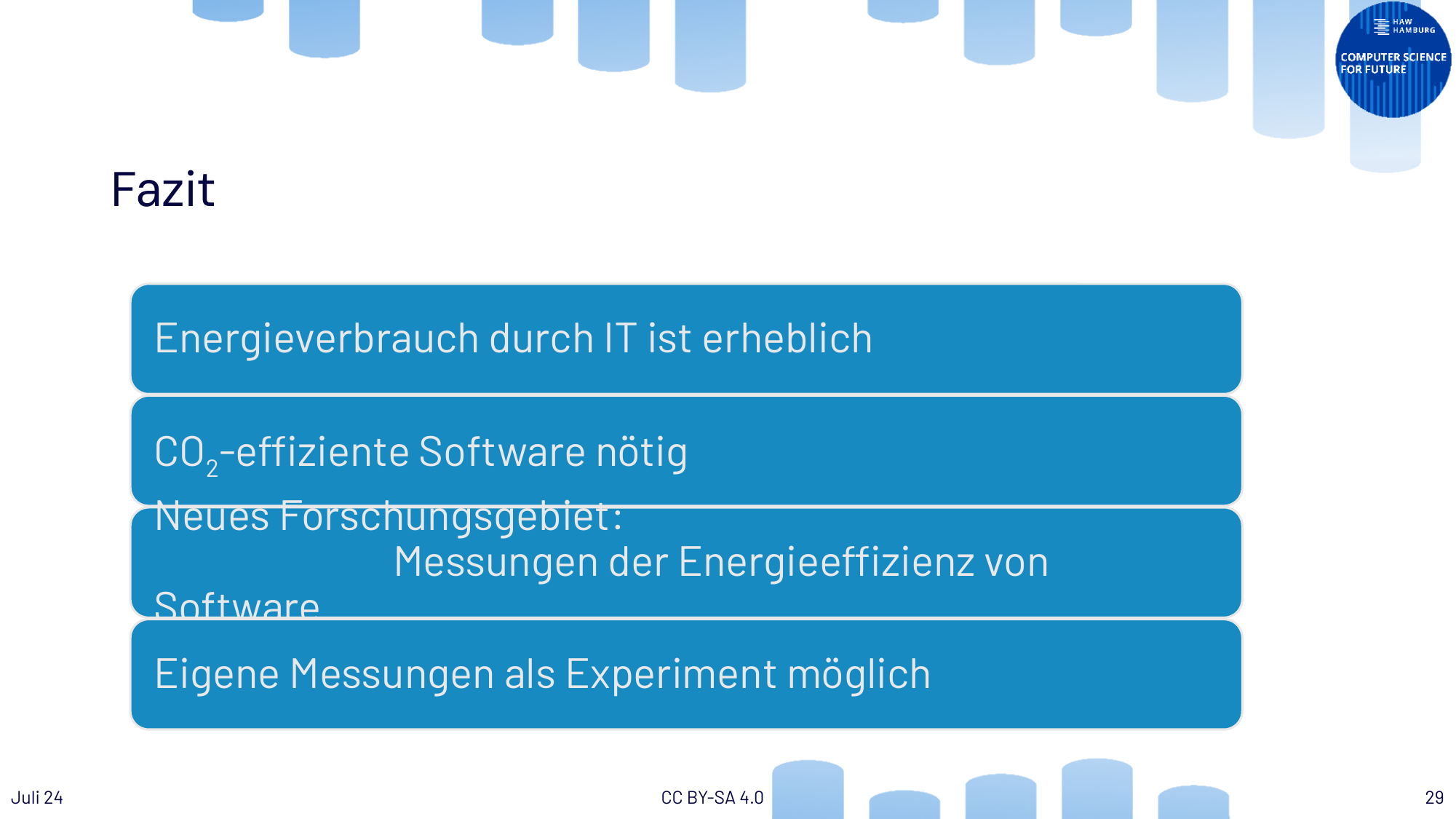

# Fazit
Energieverbrauch durch IT ist erheblich
CO2-effiziente Software nötig
Neues Forschungsgebiet:
                            Messungen der Energieeffizienz von Software
Eigene Messungen als Experiment möglich
Juli 24
CC BY-SA 4.0
29